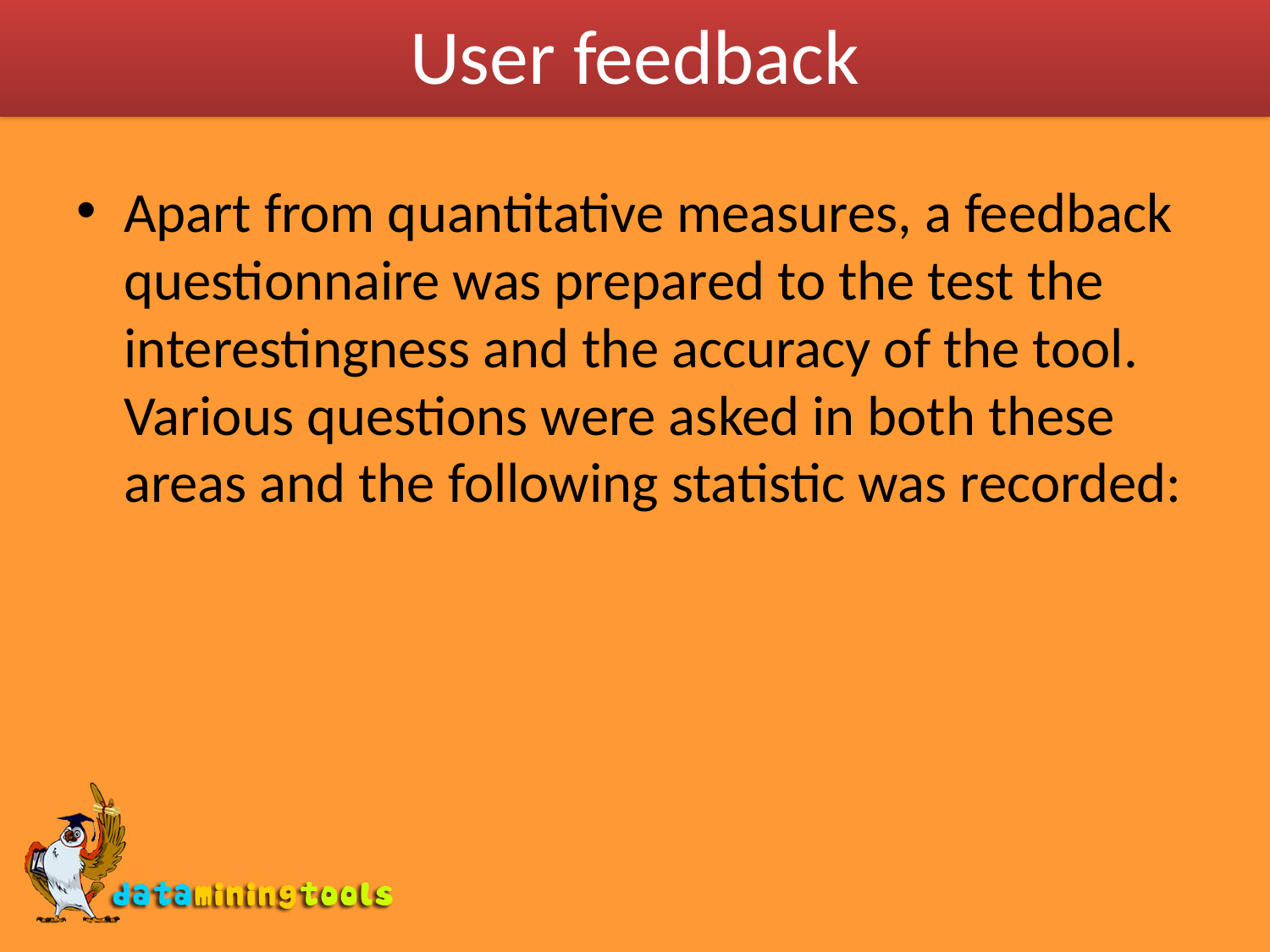

# User feedback
Apart from quantitative measures, a feedback questionnaire was prepared to the test the interestingness and the accuracy of the tool. Various questions were asked in both these areas and the following statistic was recorded: